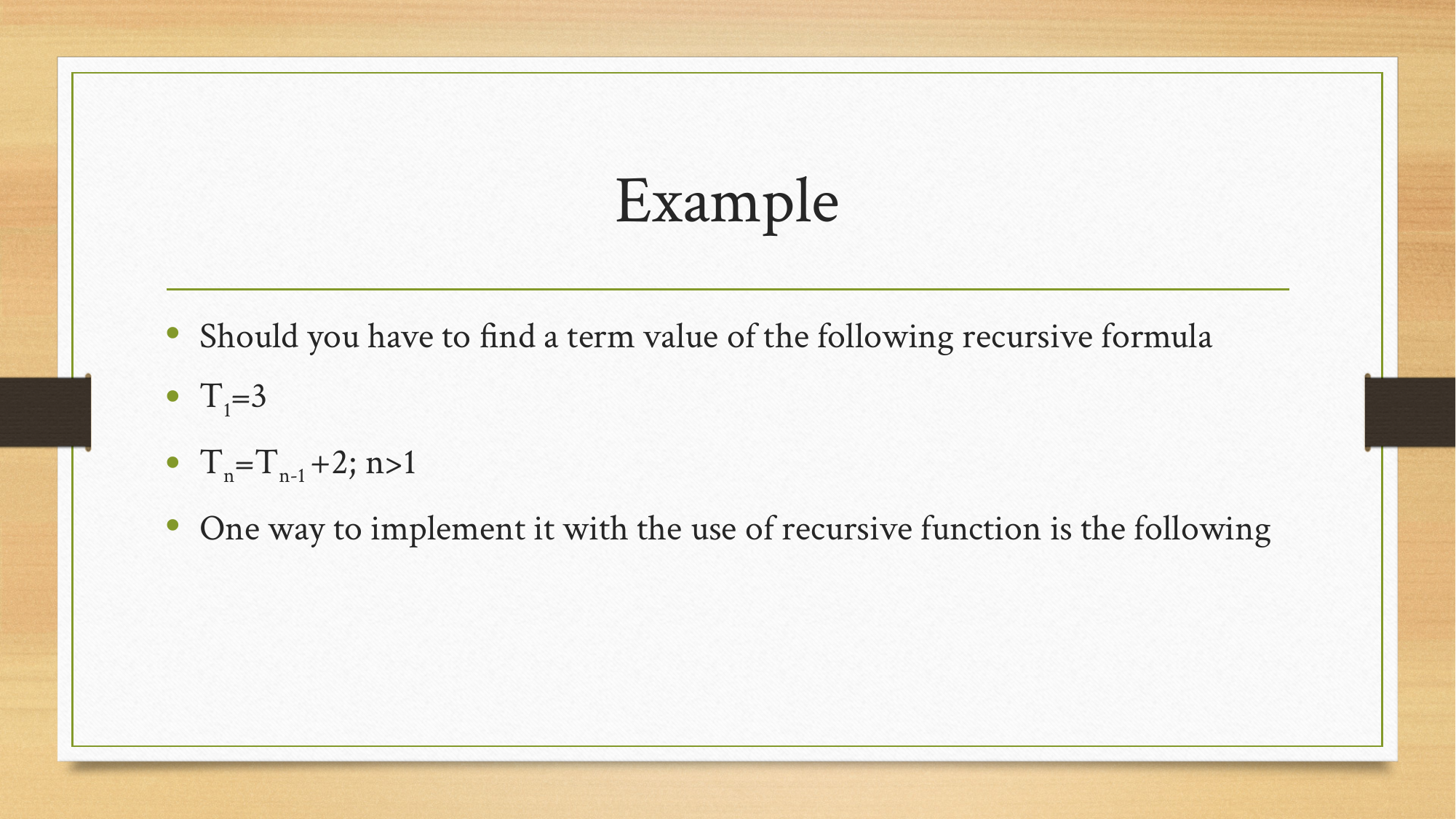

# Example
Should you have to find a term value of the following recursive formula
T1=3
Tn=Tn-1 +2; n>1
One way to implement it with the use of recursive function is the following